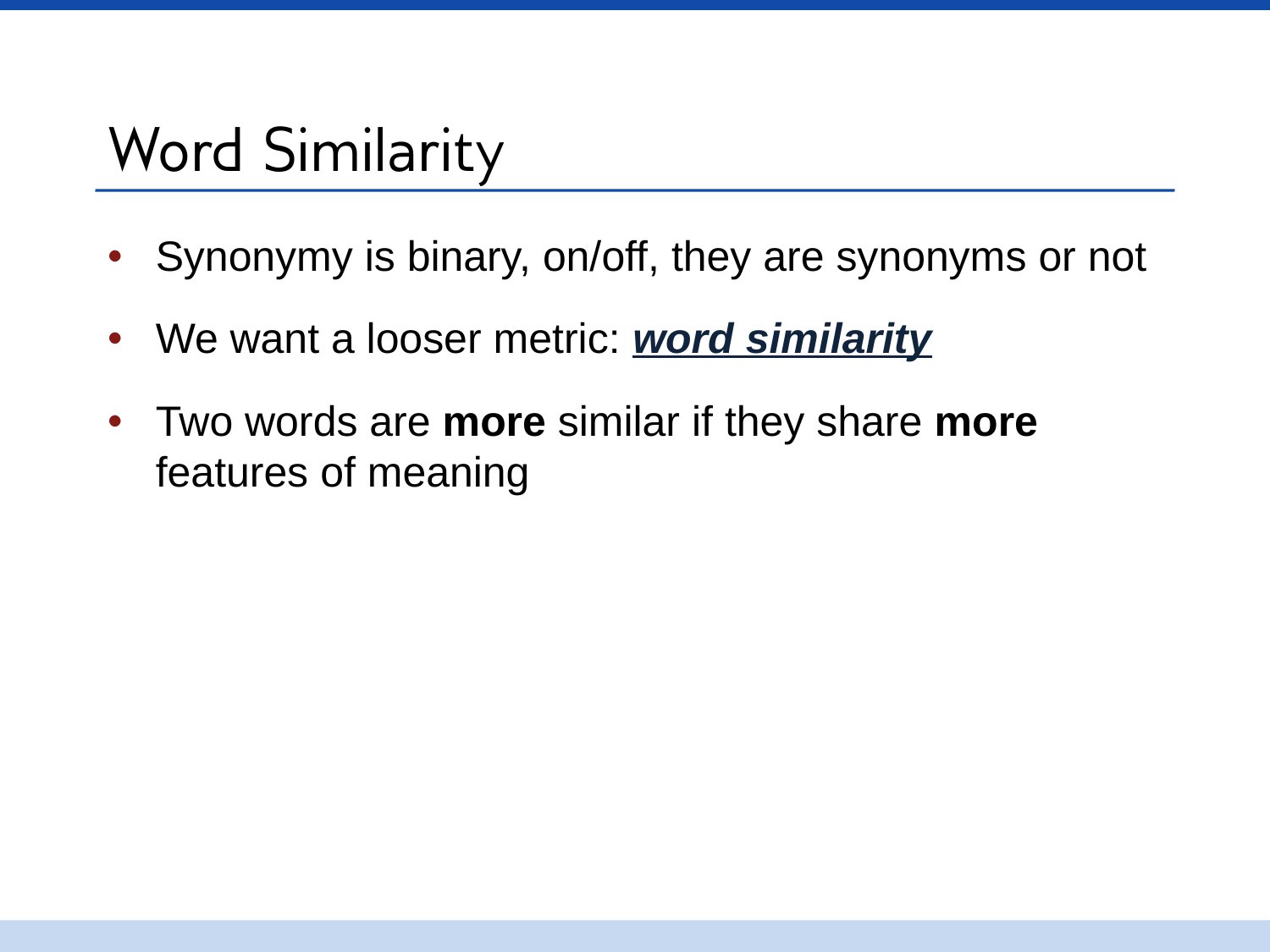

# Word Similarity
Synonymy is binary, on/off, they are synonyms or not
We want a looser metric: word similarity
Two words are more similar if they share more features of meaning